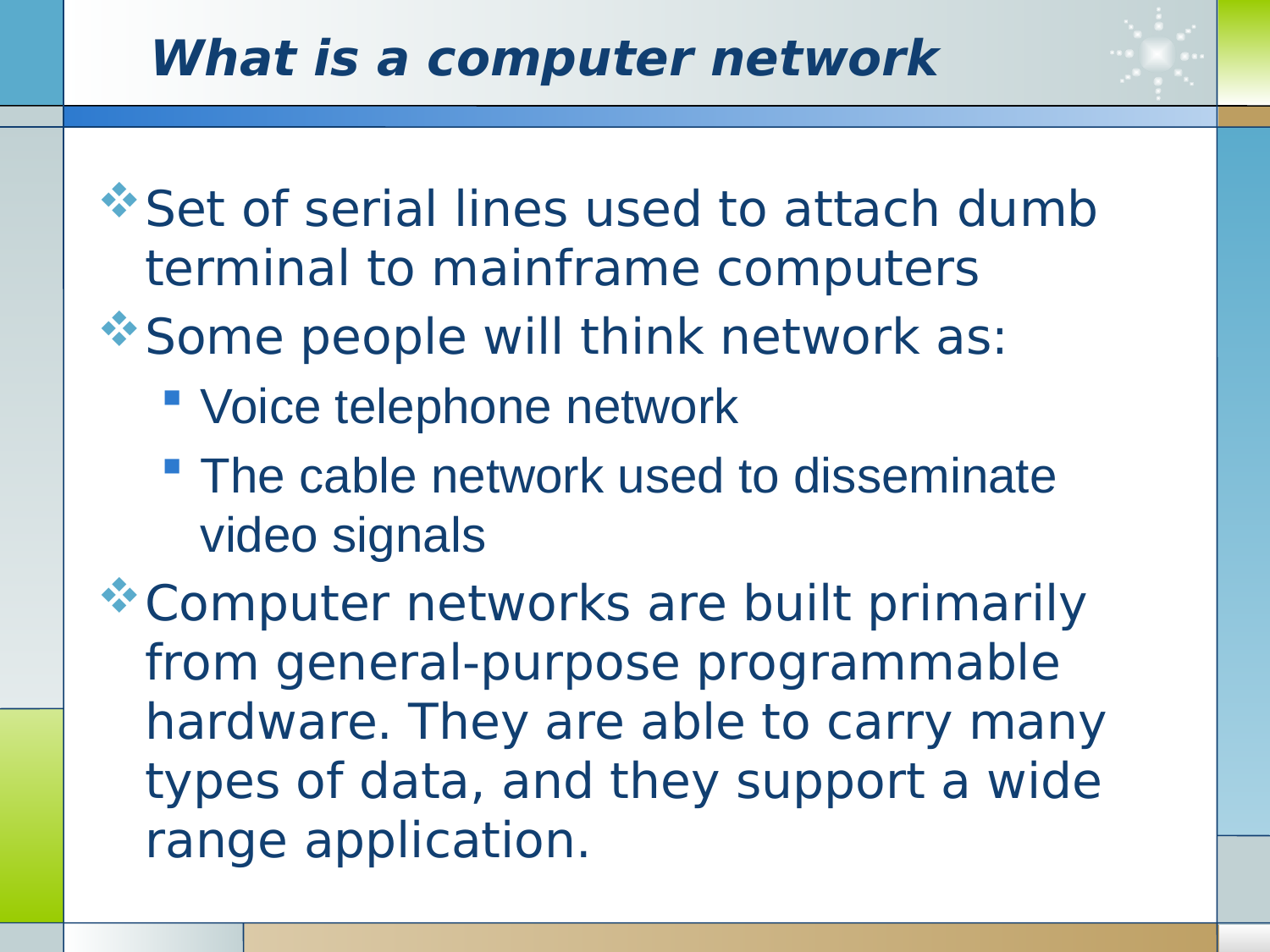

# What is a computer network
Set of serial lines used to attach dumb terminal to mainframe computers
Some people will think network as:
Voice telephone network
The cable network used to disseminate video signals
Computer networks are built primarily from general-purpose programmable hardware. They are able to carry many types of data, and they support a wide range application.